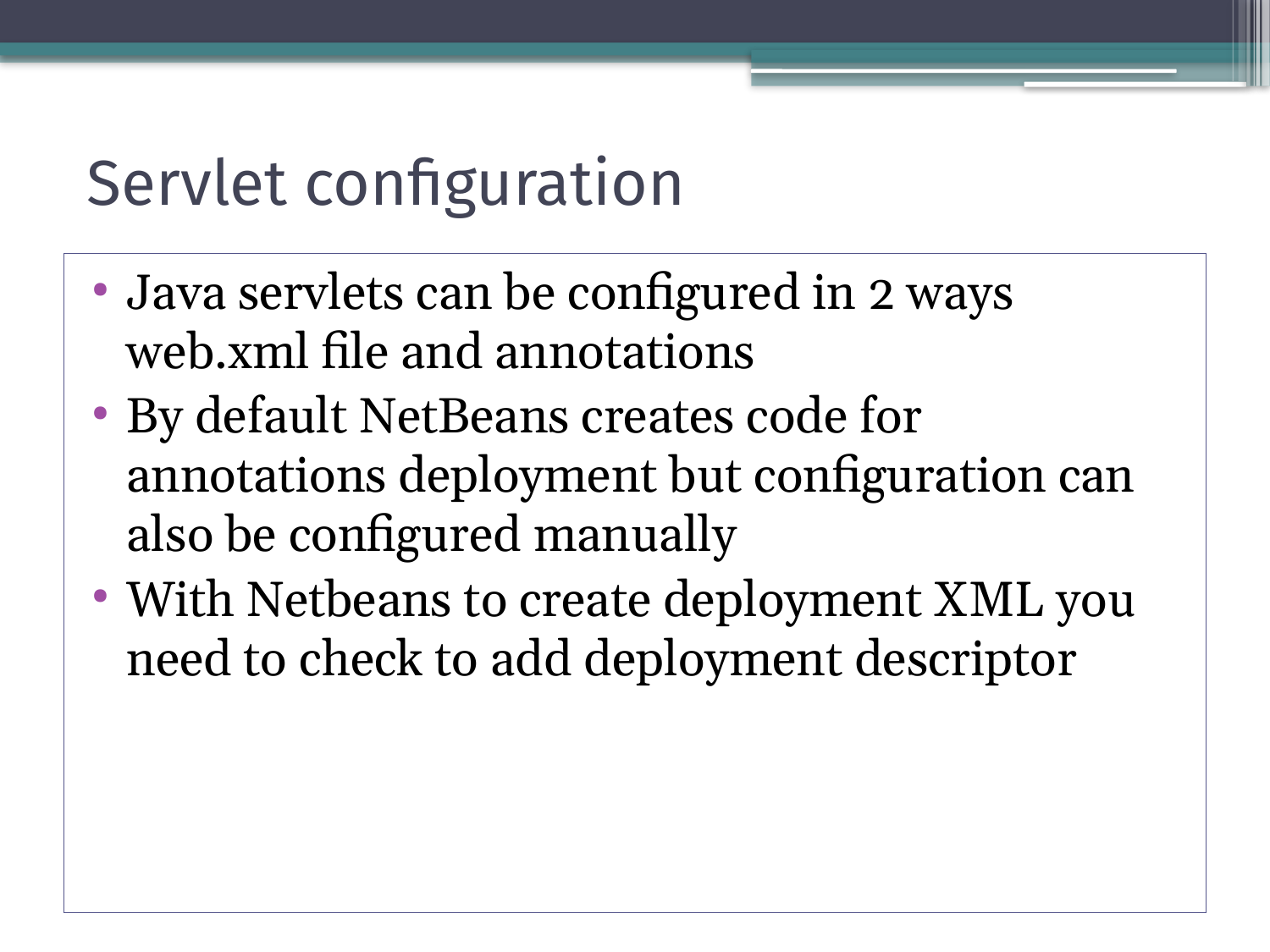

# Servlet configuration
Java servlets can be configured in 2 ways web.xml file and annotations
By default NetBeans creates code for annotations deployment but configuration can also be configured manually
With Netbeans to create deployment XML you need to check to add deployment descriptor